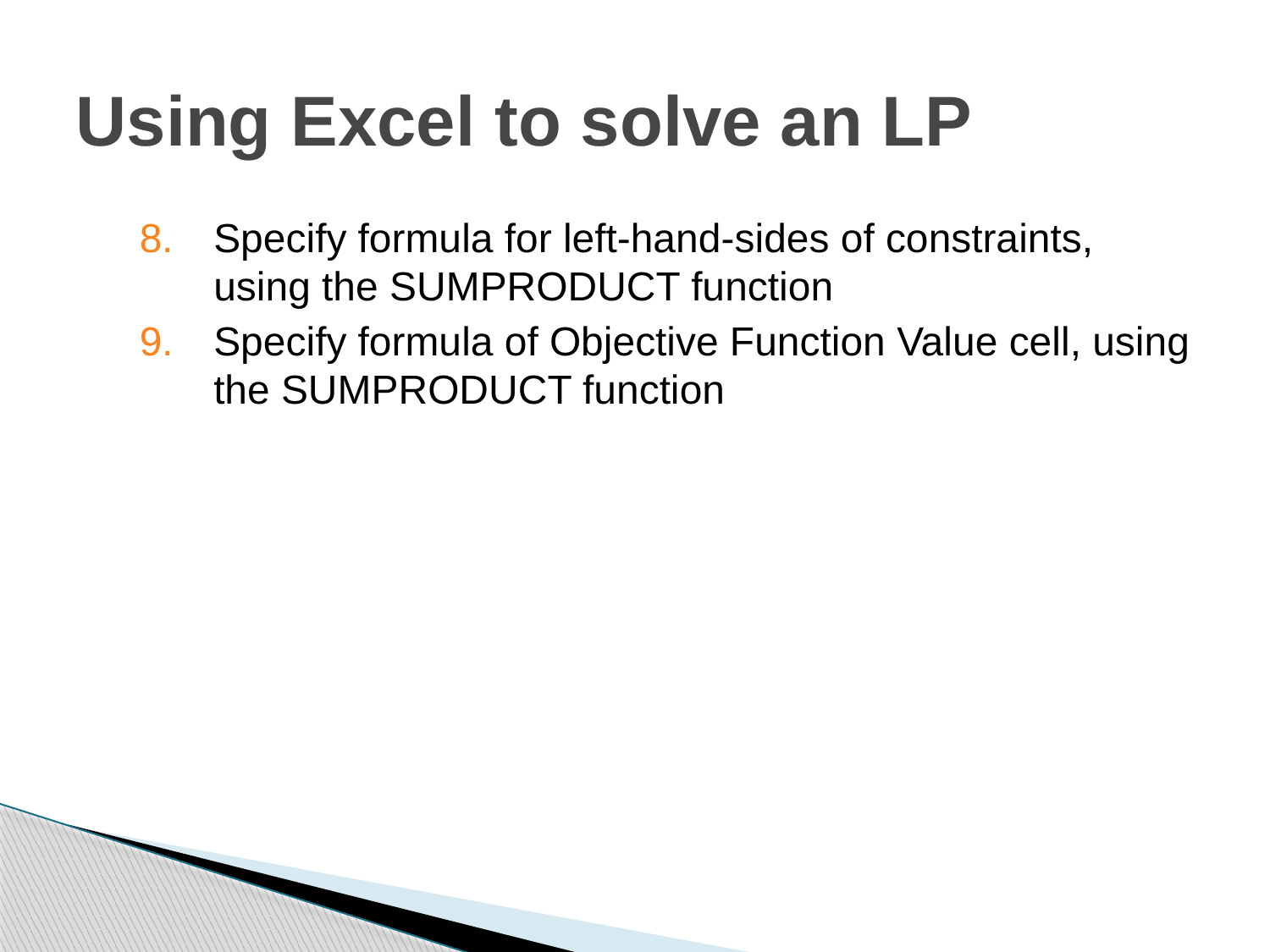

# Using Excel to solve an LP
Specify formula for left-hand-sides of constraints, using the SUMPRODUCT function
Specify formula of Objective Function Value cell, using the SUMPRODUCT function